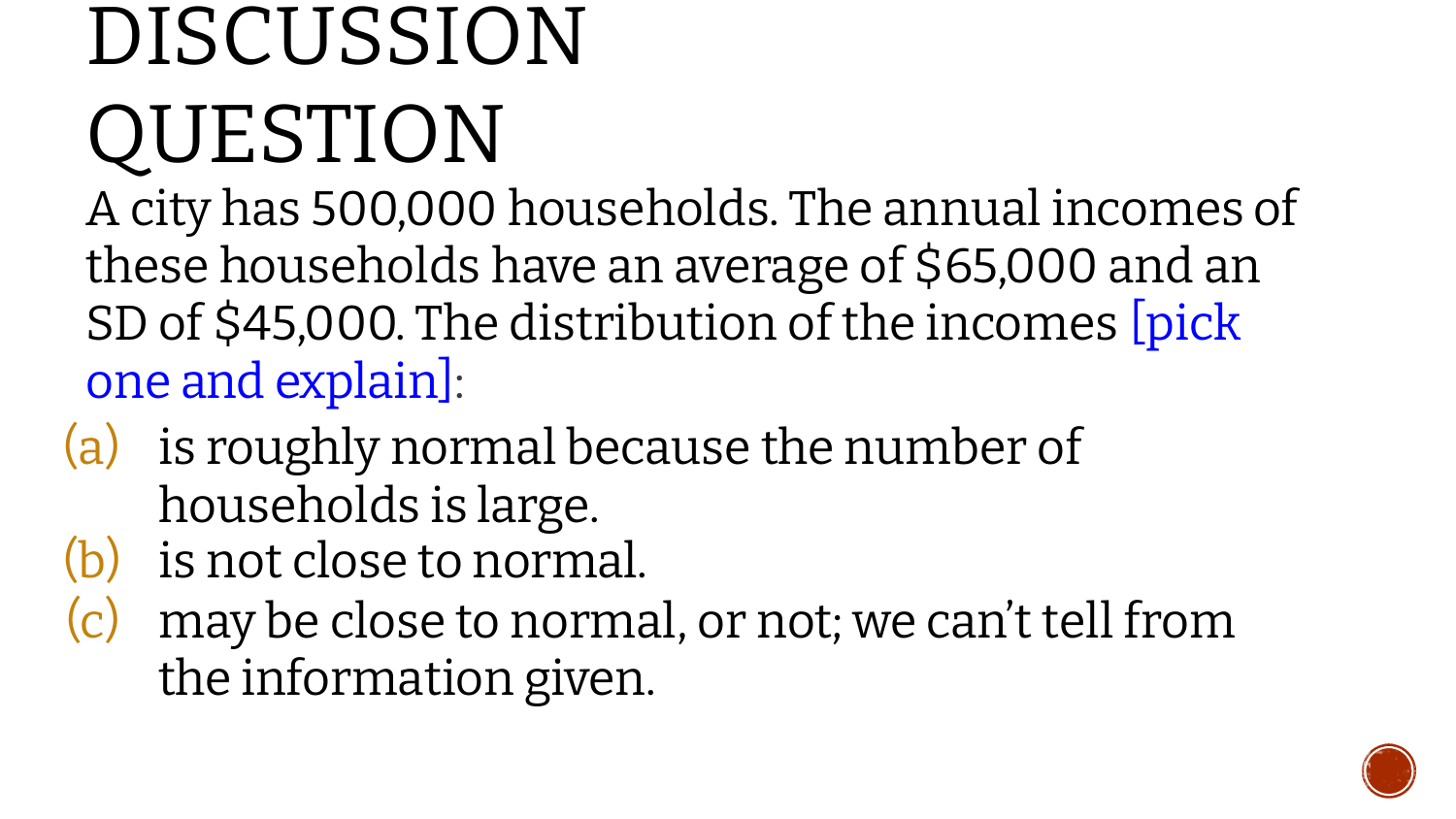

# Discussion Question
A city has 500,000 households. The annual incomes of these households have an average of $65,000 and an SD of $45,000. The distribution of the incomes [pick one and explain]:
is roughly normal because the number of households is large.
is not close to normal.
may be close to normal, or not; we can’t tell from the information given.